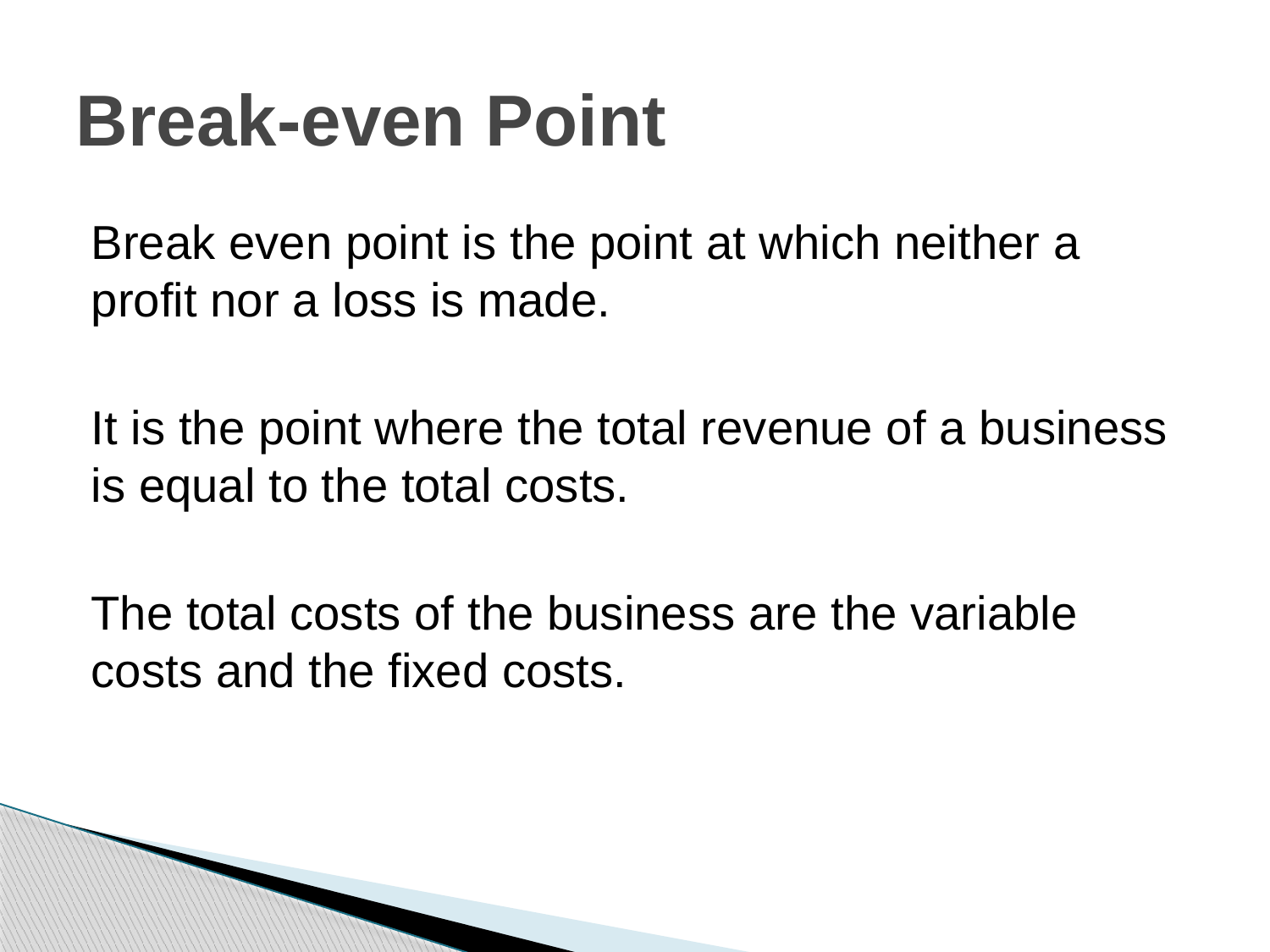

# Break-even Point
Break even point is the point at which neither a profit nor a loss is made.

It is the point where the total revenue of a business is equal to the total costs.

The total costs of the business are the variable costs and the fixed costs.